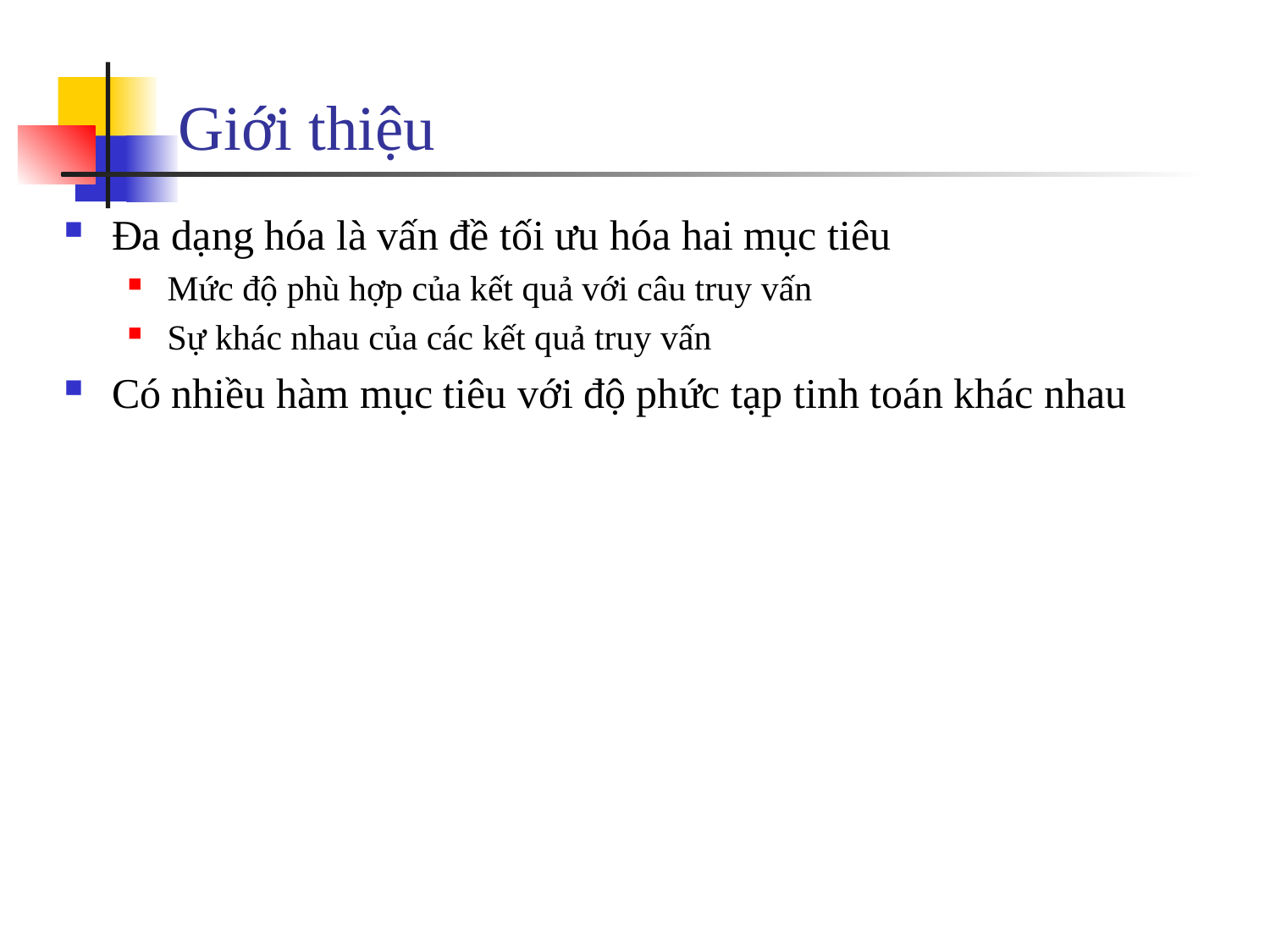

# Giới thiệu
Đa dạng hóa là vấn đề tối ưu hóa hai mục tiêu
Mức độ phù hợp của kết quả với câu truy vấn
Sự khác nhau của các kết quả truy vấn
Có nhiều hàm mục tiêu với độ phức tạp tinh toán khác nhau